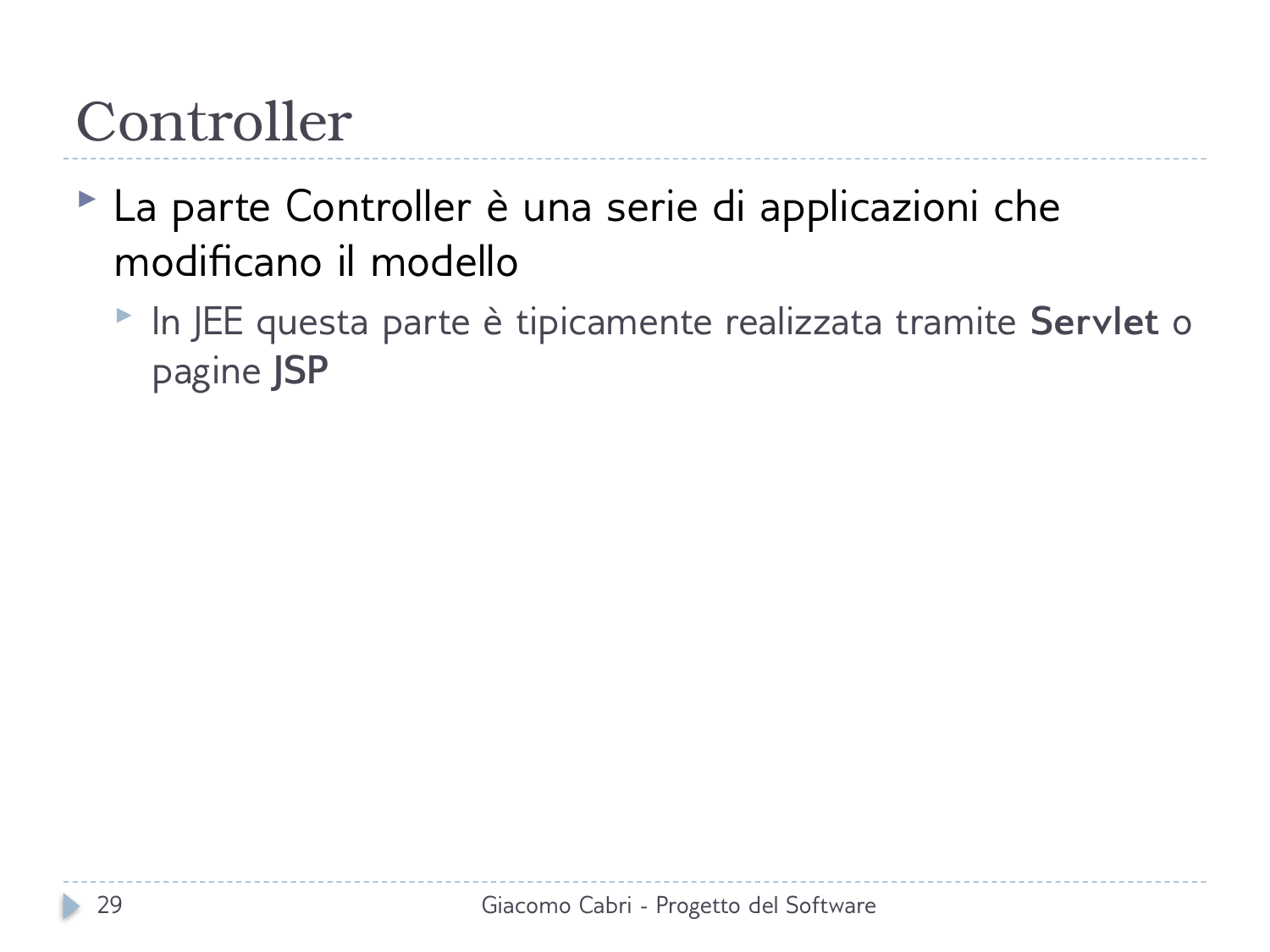

# Controller
La parte Controller è una serie di applicazioni che modificano il modello
In JEE questa parte è tipicamente realizzata tramite Servlet o pagine JSP
29
Giacomo Cabri - Progetto del Software